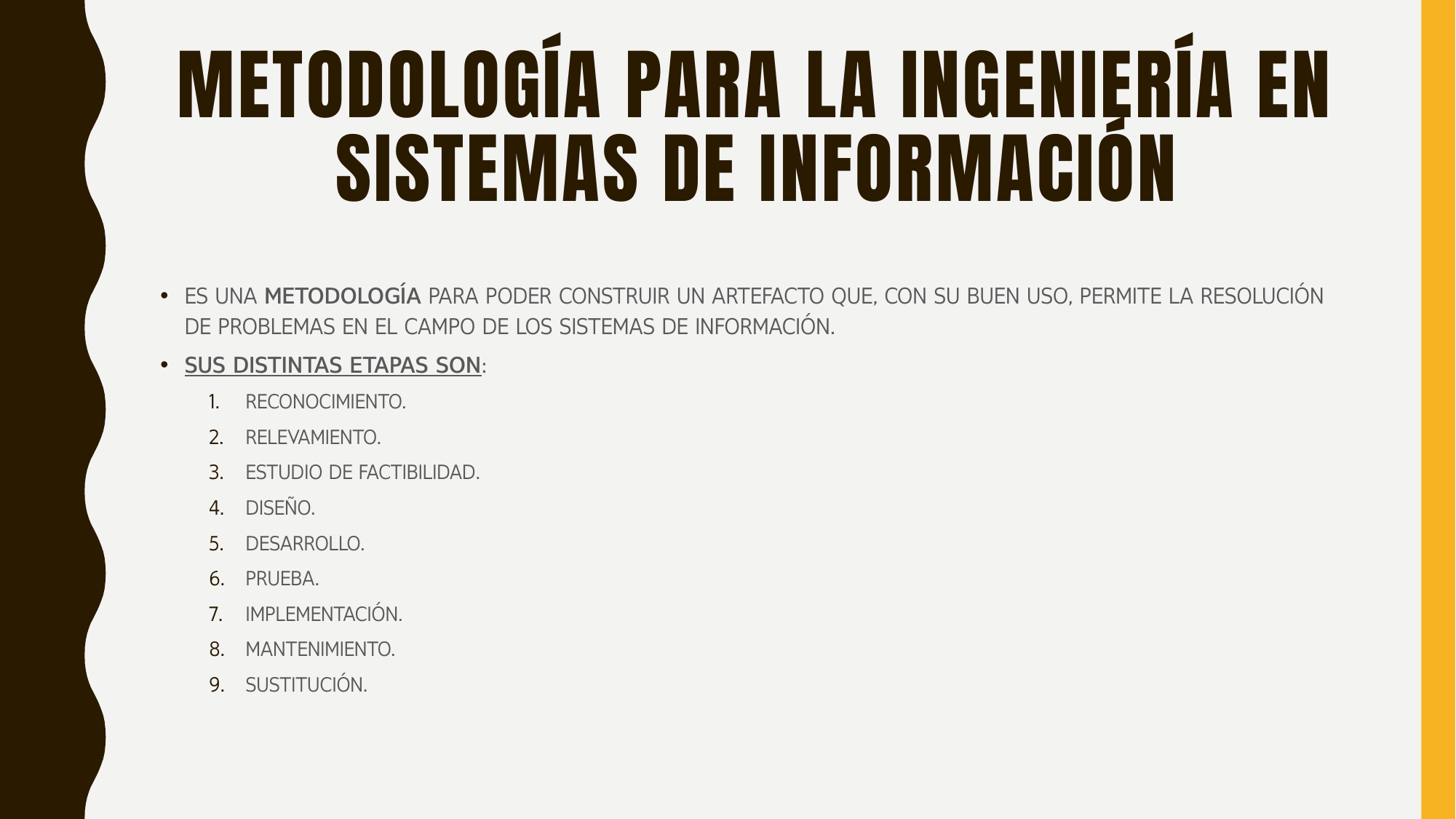

# Metodología para la ingeniería en sistemas de información
ES UNA METODOLOGÍA PARA PODER CONSTRUIR UN ARTEFACTO QUE, CON SU BUEN USO, PERMITE LA RESOLUCIÓN DE PROBLEMAS EN EL CAMPO DE LOS SISTEMAS DE INFORMACIÓN.
SUS DISTINTAS ETAPAS SON:
RECONOCIMIENTO.
RELEVAMIENTO.
ESTUDIO DE FACTIBILIDAD.
DISEÑO.
DESARROLLO.
PRUEBA.
IMPLEMENTACIÓN.
MANTENIMIENTO.
SUSTITUCIÓN.